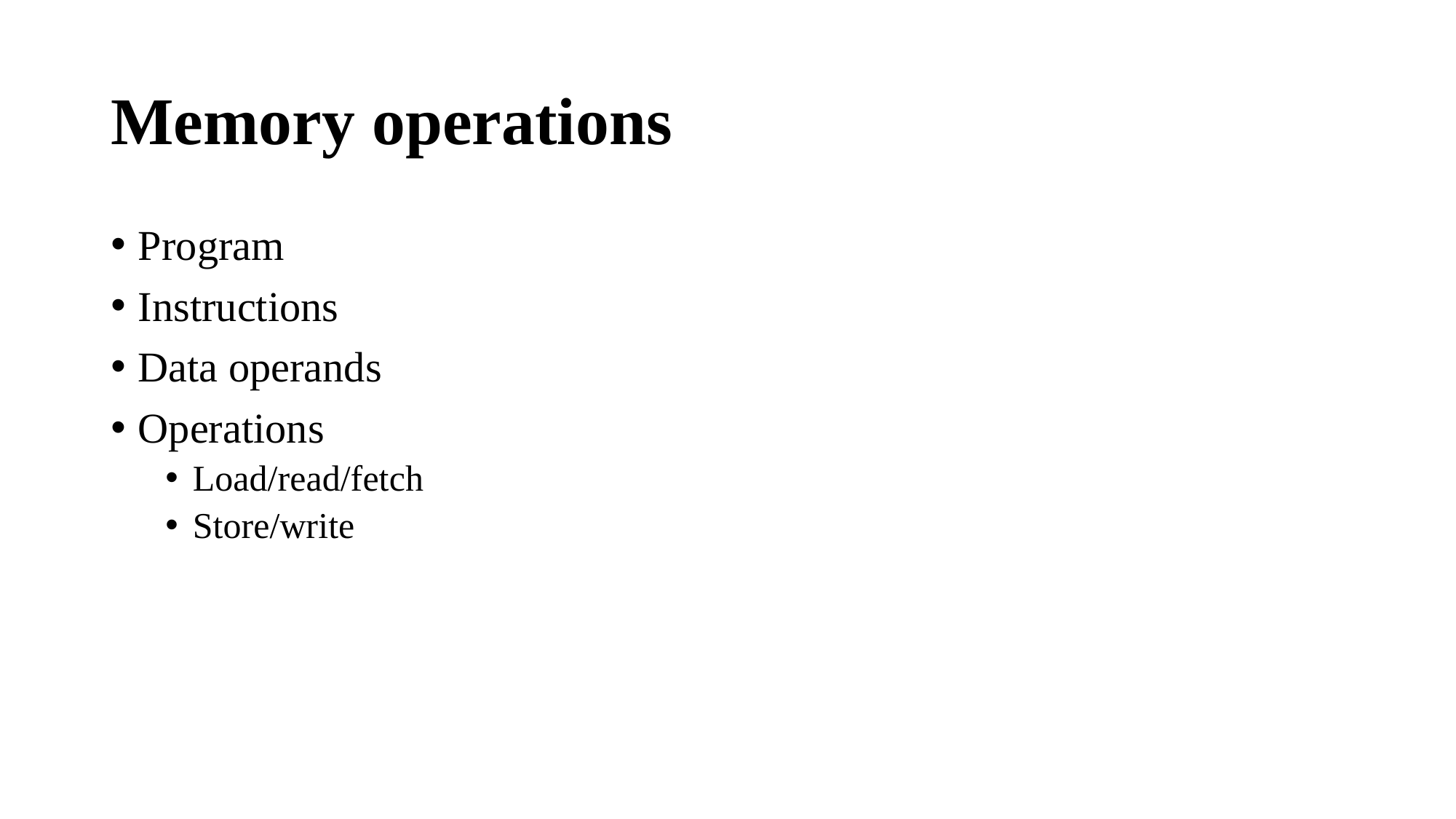

# Memory operations
Program
Instructions
Data operands
Operations
Load/read/fetch
Store/write